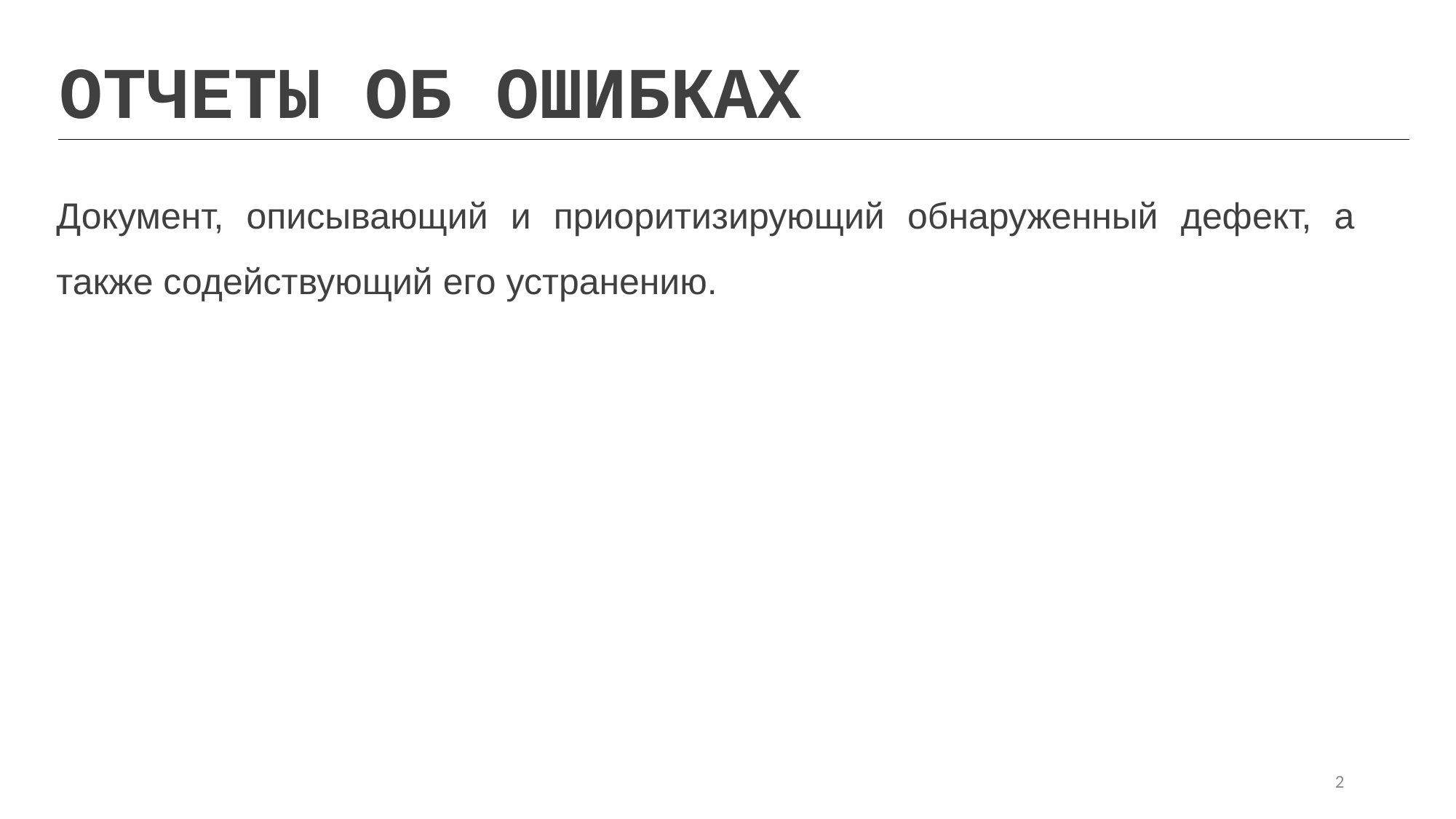

ОТЧЕТЫ ОБ ОШИБКАХ
Документ, описывающий и приоритизирующий обнаруженный дефект, а также содействующий его устранению.
2